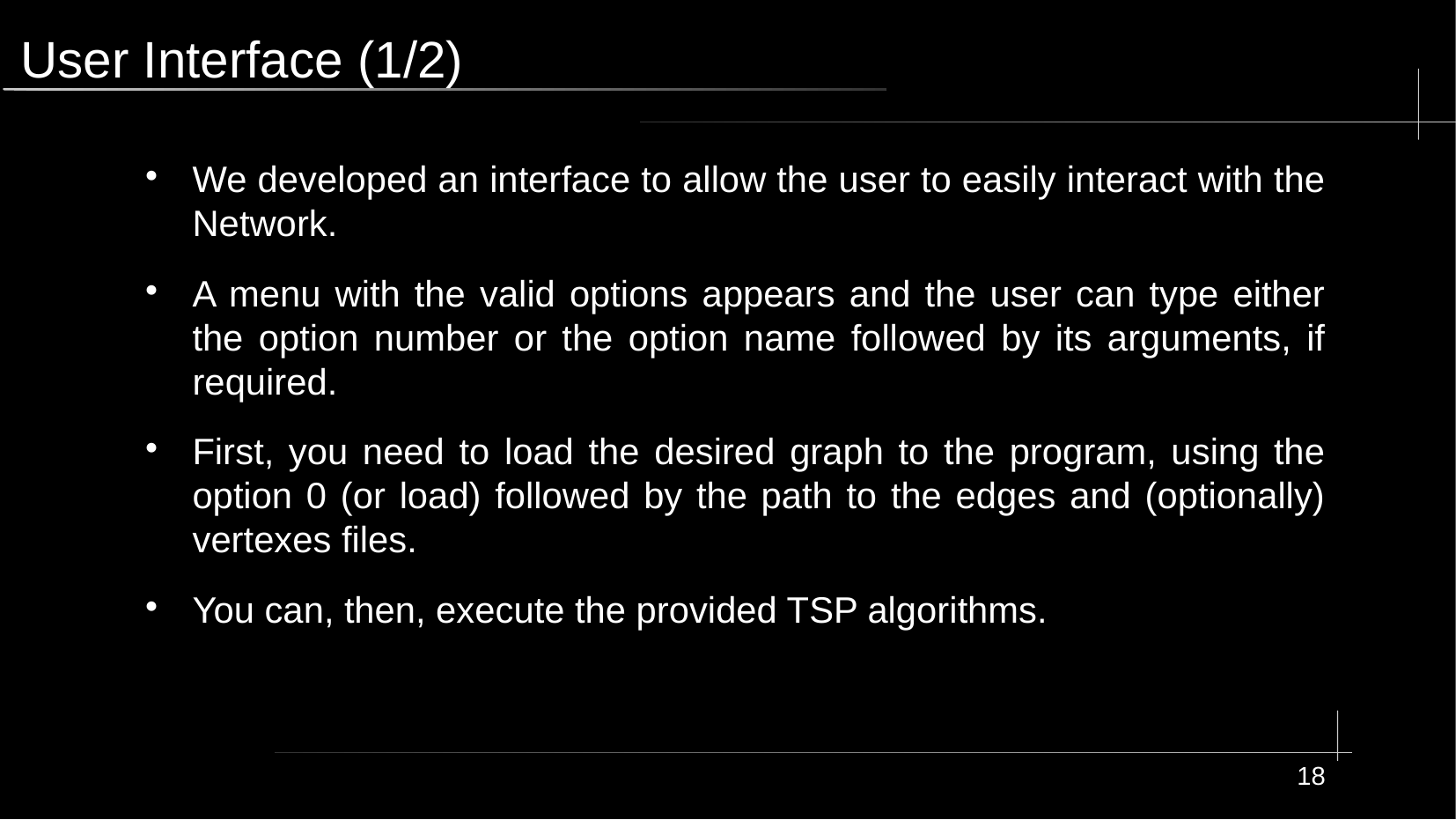

# User Interface (1/2)
We developed an interface to allow the user to easily interact with the Network.
A menu with the valid options appears and the user can type either the option number or the option name followed by its arguments, if required.
First, you need to load the desired graph to the program, using the option 0 (or load) followed by the path to the edges and (optionally) vertexes files.
You can, then, execute the provided TSP algorithms.
18